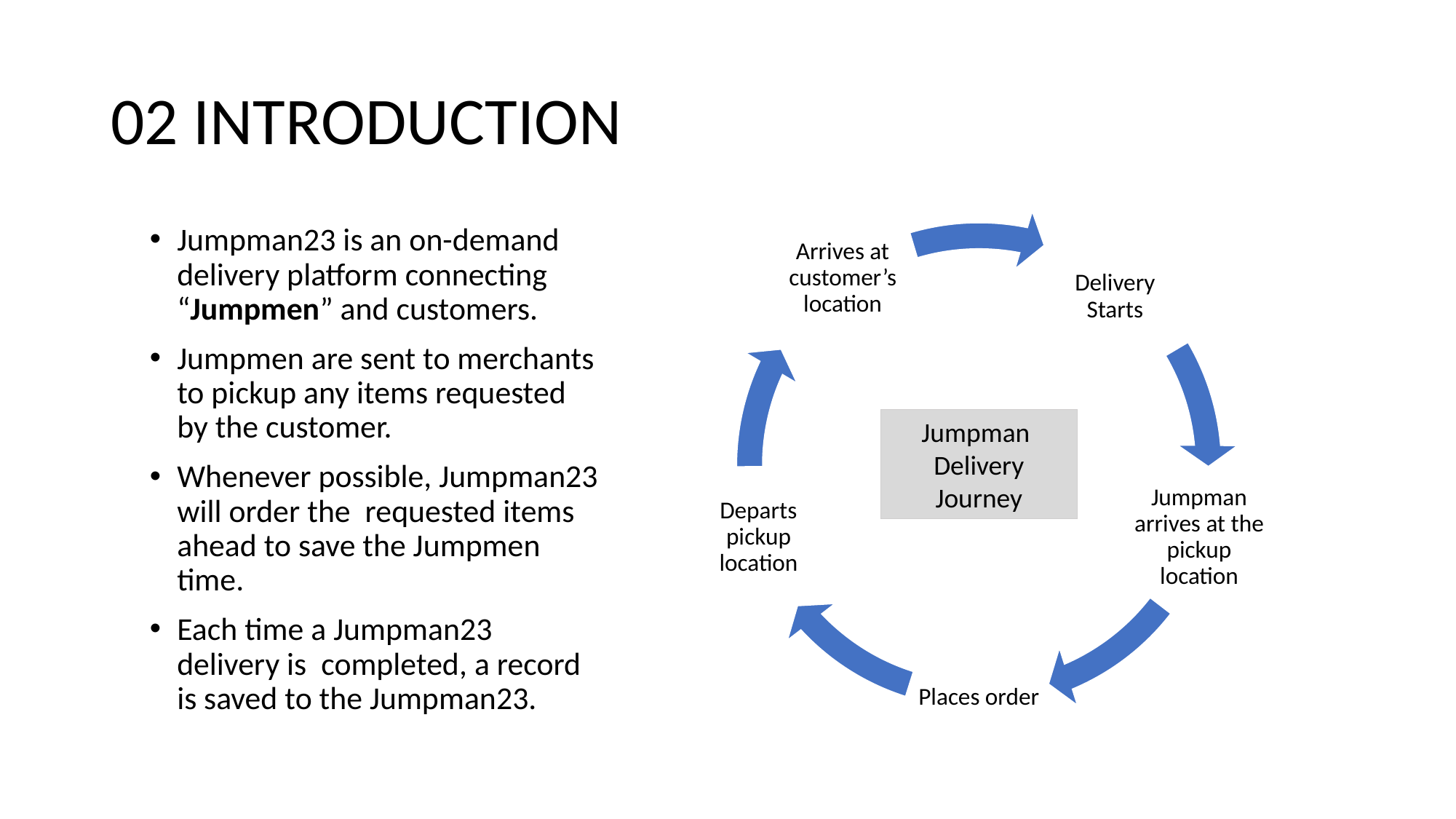

# 02 INTRODUCTION

Delivery Starts
Jumpman arrives at the pickup location
Places order
Departs pickup location
Arrives at customer’s location
Jumpman23 is an on-demand delivery platform connecting “Jumpmen” and customers.
Jumpmen are sent to merchants to pickup any items requested by the customer.
Whenever possible, Jumpman23 will order the  requested items ahead to save the Jumpmen time.
Each time a Jumpman23 delivery is  completed, a record is saved to the Jumpman23.
Jumpman
Delivery
Journey